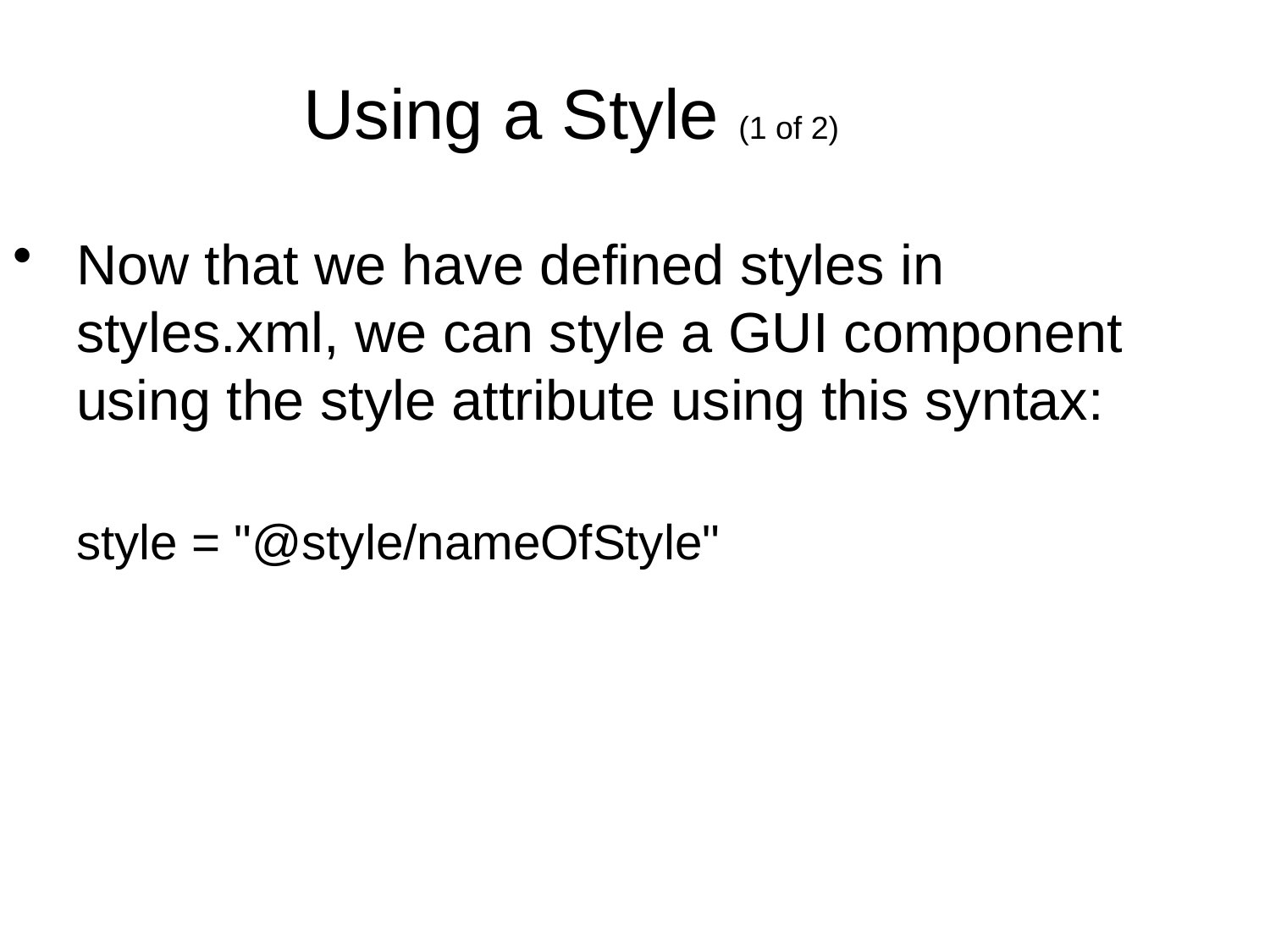

Using a Style (1 of 2)
Now that we have defined styles in styles.xml, we can style a GUI component using the style attribute using this syntax:

	style = "@style/nameOfStyle"